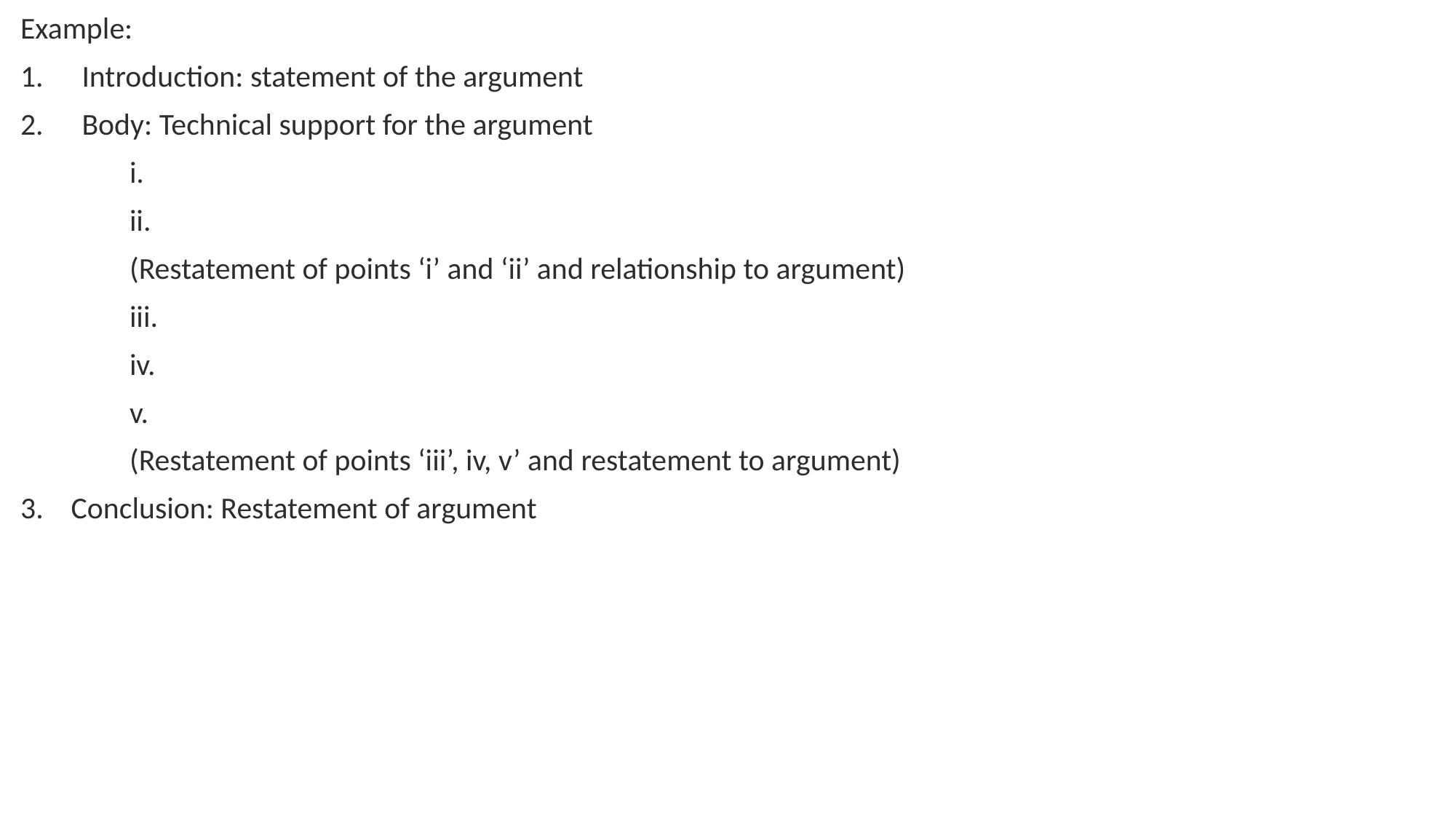

Example:
Introduction: statement of the argument
Body: Technical support for the argument
	i.
	ii.
	(Restatement of points ‘i’ and ‘ii’ and relationship to argument)
	iii.
	iv.
	v.
	(Restatement of points ‘iii’, iv, v’ and restatement to argument)
3.    Conclusion: Restatement of argument